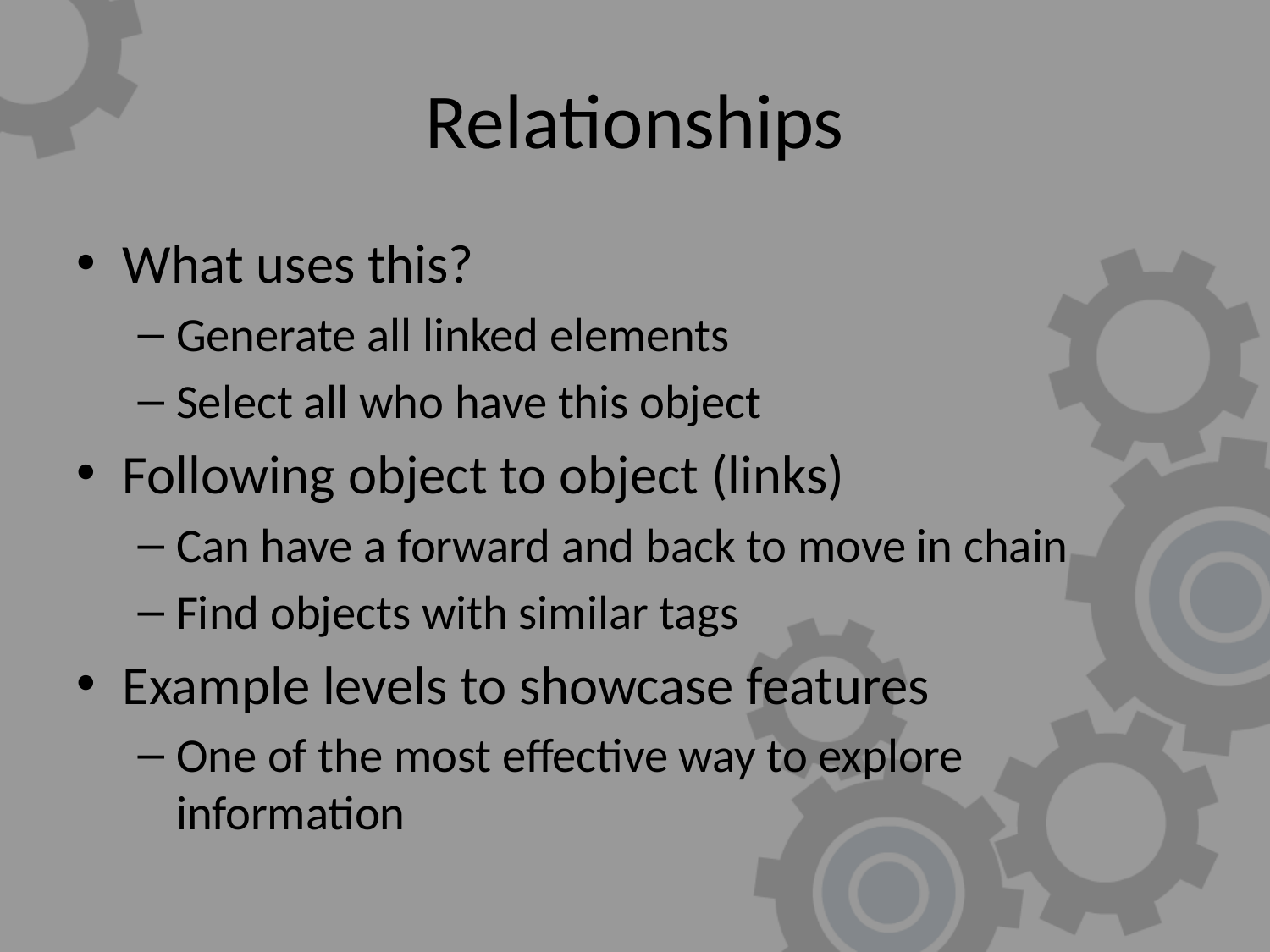

# Relationships
What uses this?
Generate all linked elements
Select all who have this object
Following object to object (links)
Can have a forward and back to move in chain
Find objects with similar tags
Example levels to showcase features
One of the most effective way to explore information